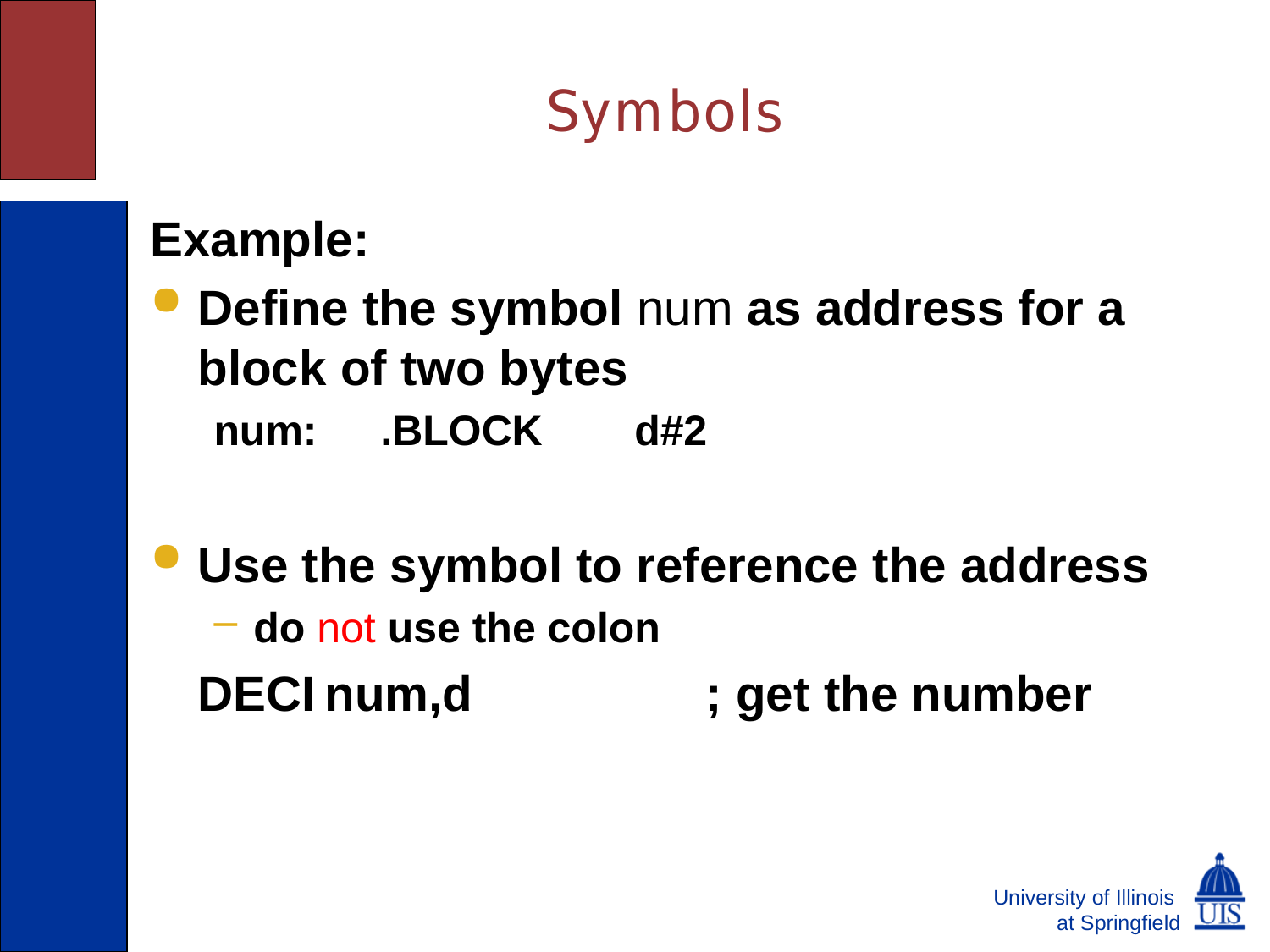

Symbols
Example:
Define the symbol num as address for a block of two bytes
num:	.BLOCK	d#2

Use the symbol to reference the address
do not use the colon
	DECI	num,d		; get the number